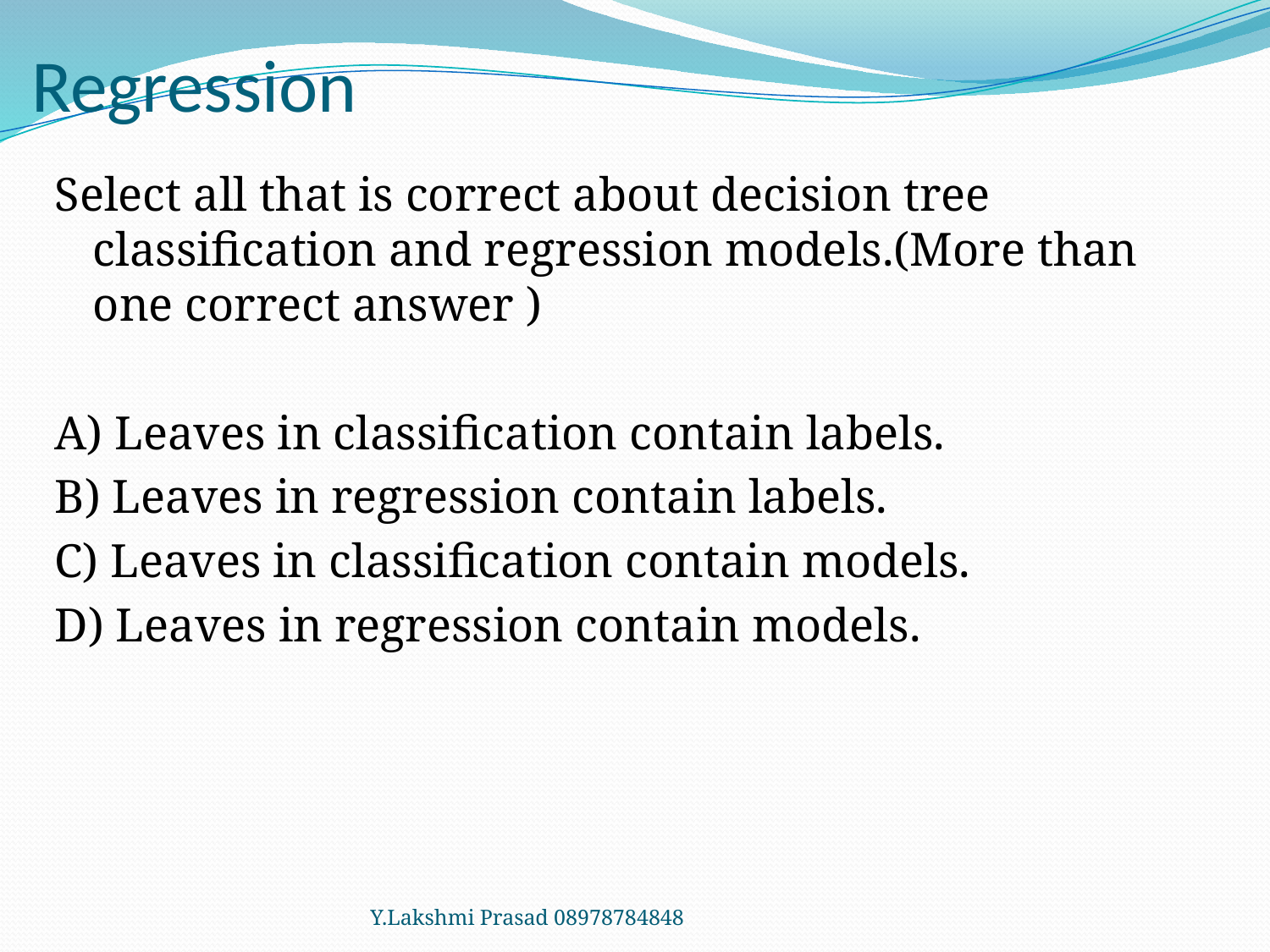

# Regression
Select all that is correct about decision tree classification and regression models.(More than one correct answer )

A) Leaves in classification contain labels.
B) Leaves in regression contain labels.
C) Leaves in classification contain models.
D) Leaves in regression contain models.

Y.Lakshmi Prasad 08978784848